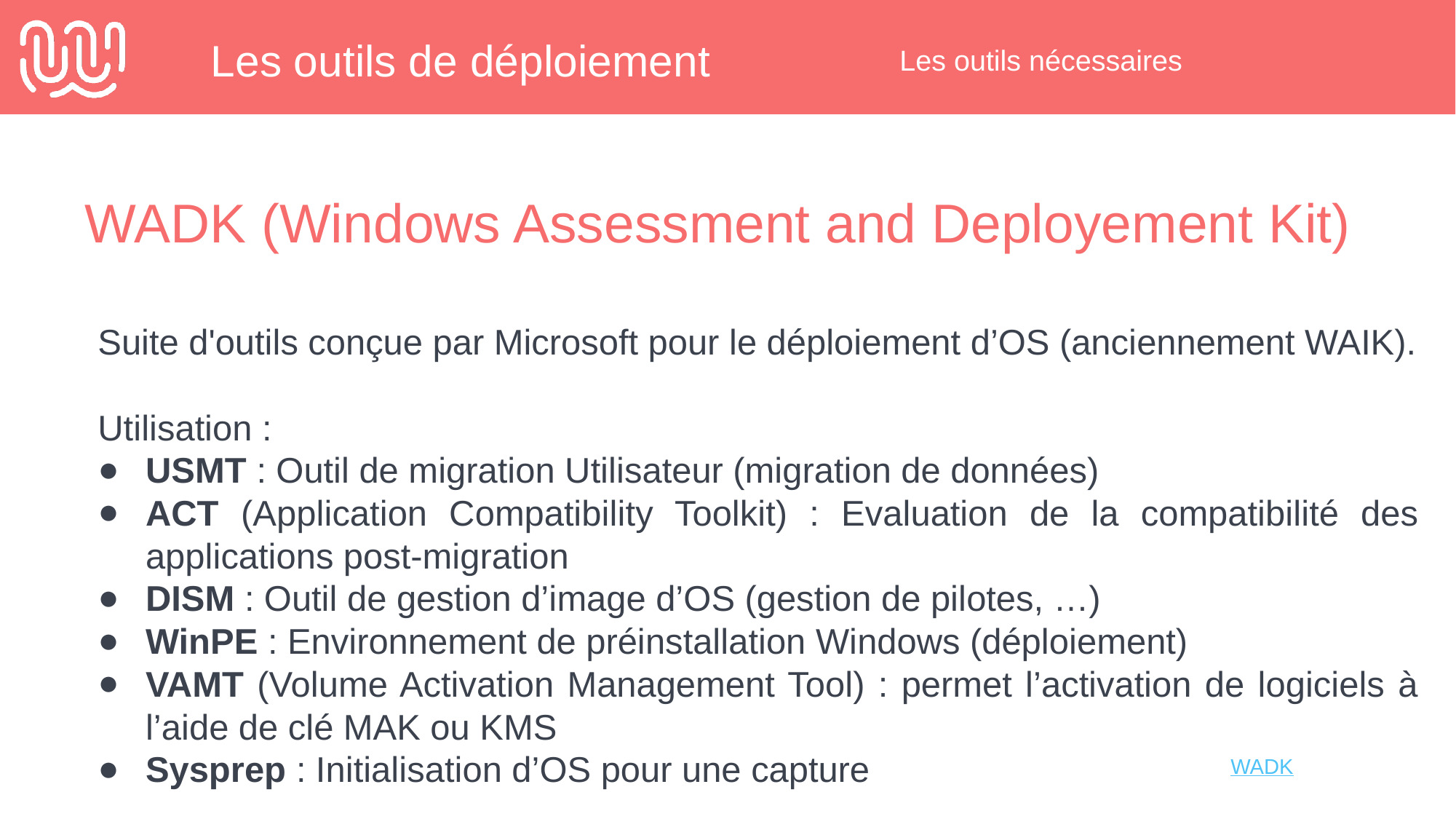

Les outils de déploiement
Les outils nécessaires
WADK (Windows Assessment and Deployement Kit)
Suite d'outils conçue par Microsoft pour le déploiement d’OS (anciennement WAIK).

Utilisation :
USMT : Outil de migration Utilisateur (migration de données)
ACT (Application Compatibility Toolkit) : Evaluation de la compatibilité des applications post-migration
DISM : Outil de gestion d’image d’OS (gestion de pilotes, …)
WinPE : Environnement de préinstallation Windows (déploiement)
VAMT (Volume Activation Management Tool) : permet l’activation de logiciels à l’aide de clé MAK ou KMS
Sysprep : Initialisation d’OS pour une capture
WADK